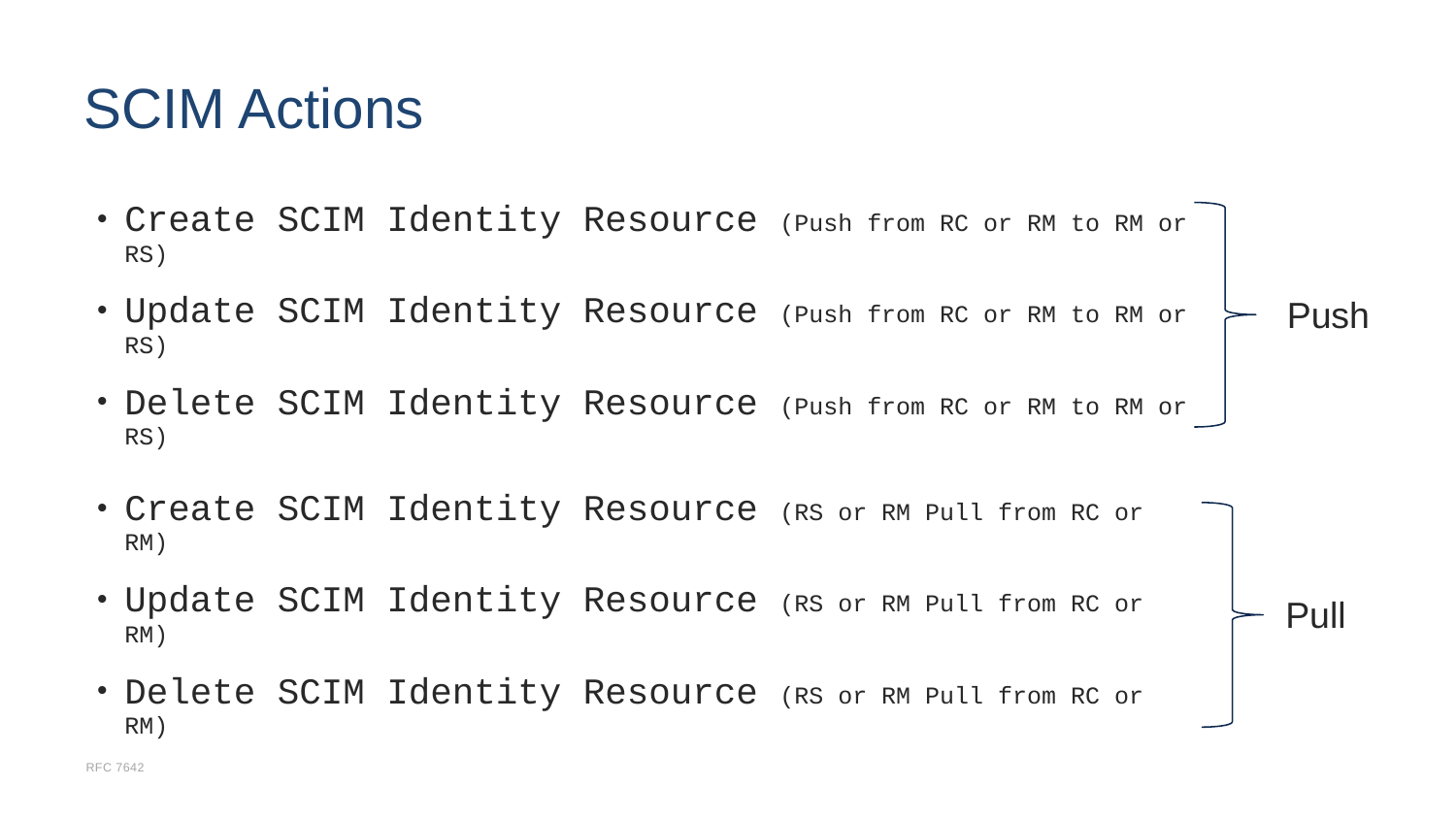

# SCIM Actions
Create SCIM Identity Resource (Push from RC or RM to RM or RS)
Update SCIM Identity Resource (Push from RC or RM to RM or RS)
Delete SCIM Identity Resource (Push from RC or RM to RM or RS)

Push
Create SCIM Identity Resource (RS or RM Pull from RC or RM)
Update SCIM Identity Resource (RS or RM Pull from RC or RM)
Delete SCIM Identity Resource (RS or RM Pull from RC or RM)

Pull